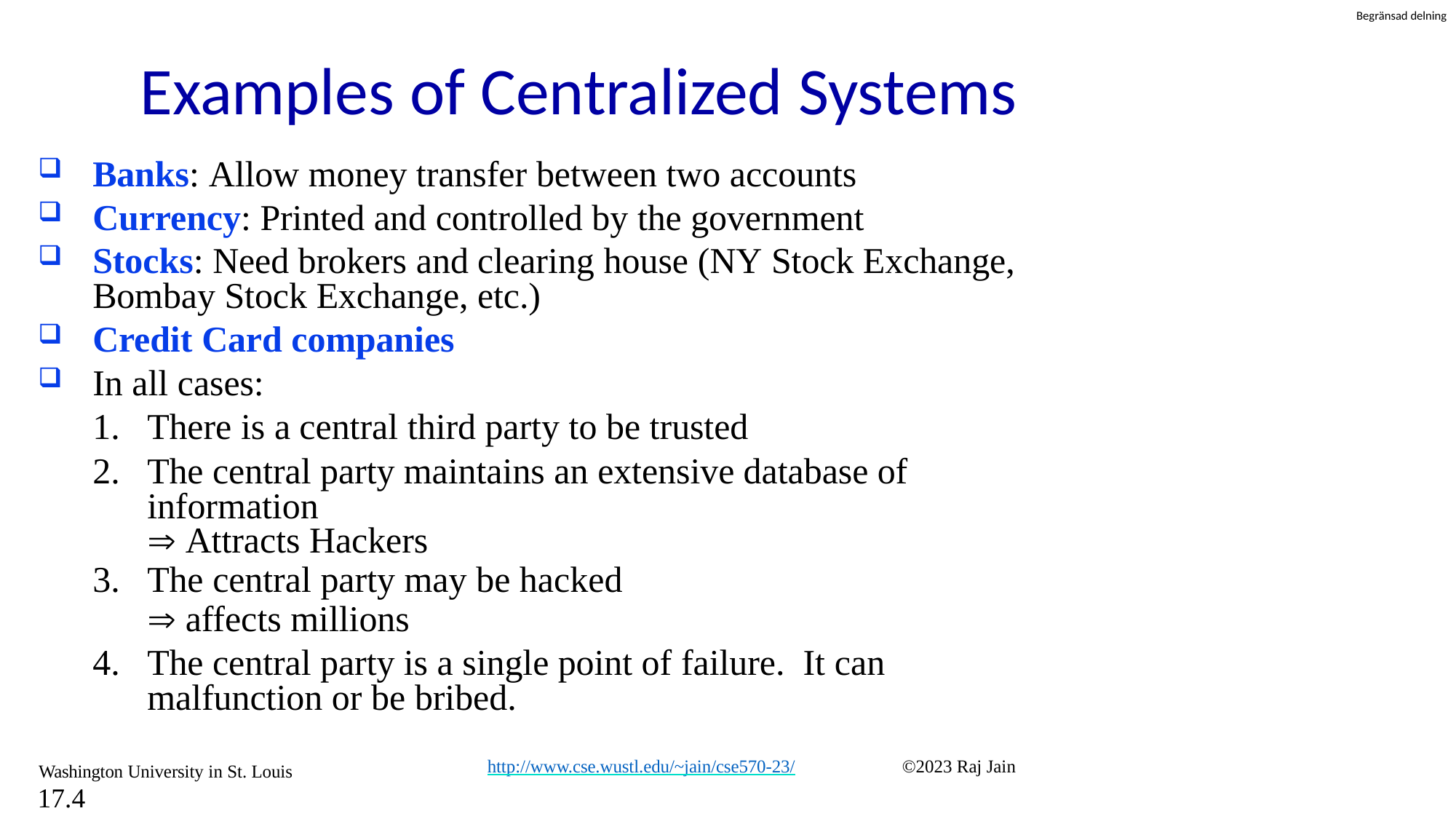

# Examples of Centralized Systems
Banks: Allow money transfer between two accounts
Currency: Printed and controlled by the government
Stocks: Need brokers and clearing house (NY Stock Exchange,  Bombay Stock Exchange, etc.)
Credit Card companies
In all cases:
There is a central third party to be trusted
The central party maintains an extensive database of  information
⇒ Attracts Hackers
The central party may be hacked
⇒ affects millions
The central party is a single point of failure.  It can malfunction or be bribed.
©2023 Raj Jain
http://www.cse.wustl.edu/~jain/cse570-23/
Washington University in St. Louis
17.4